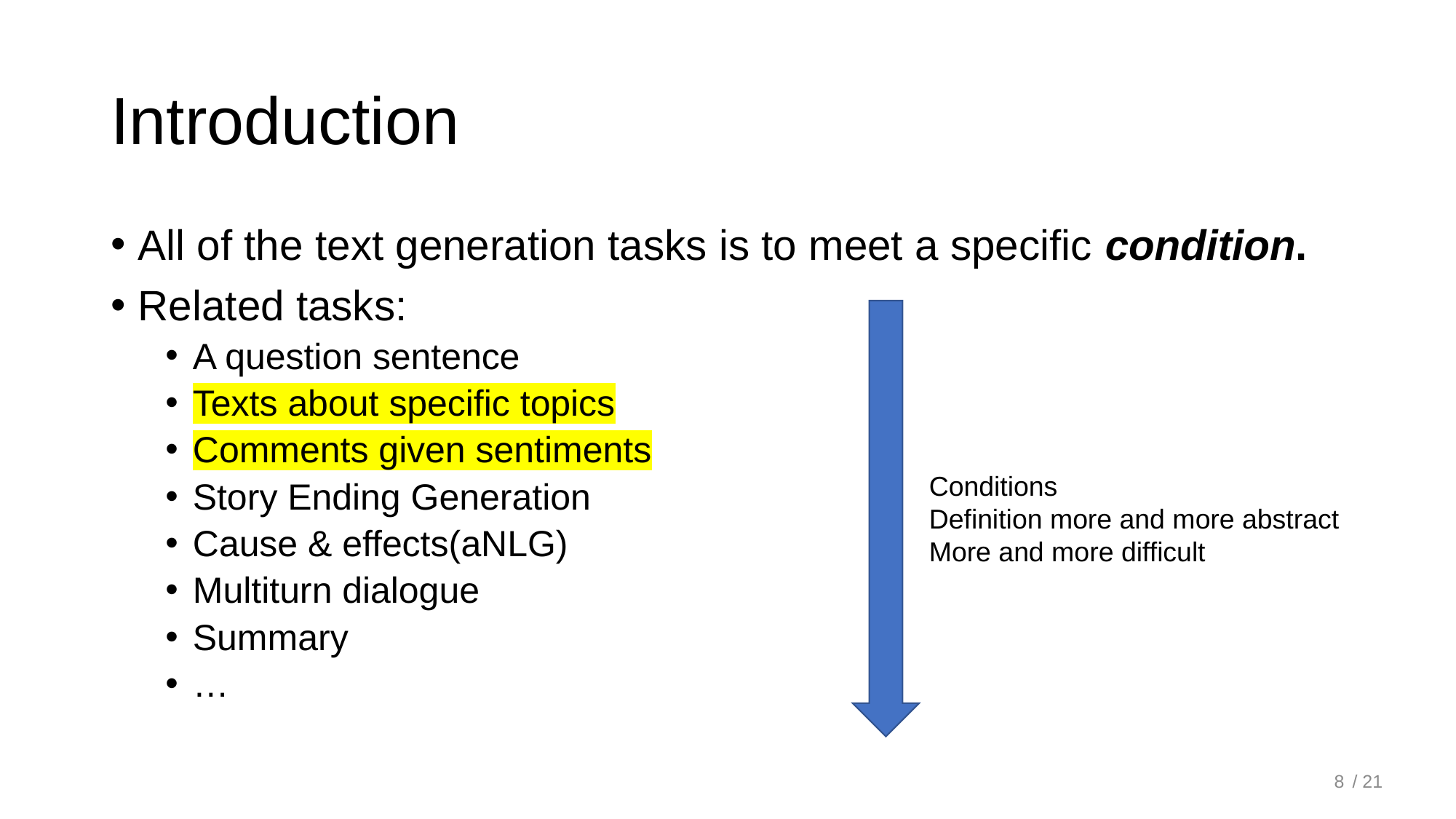

# Introduction
All of the text generation tasks is to meet a specific condition.
Related tasks:
A question sentence
Texts about specific topics
Comments given sentiments
Story Ending Generation
Cause & effects(aNLG)
Multiturn dialogue
Summary
…

Conditions
Definition more and more abstract
More and more difficult
8
/ 21